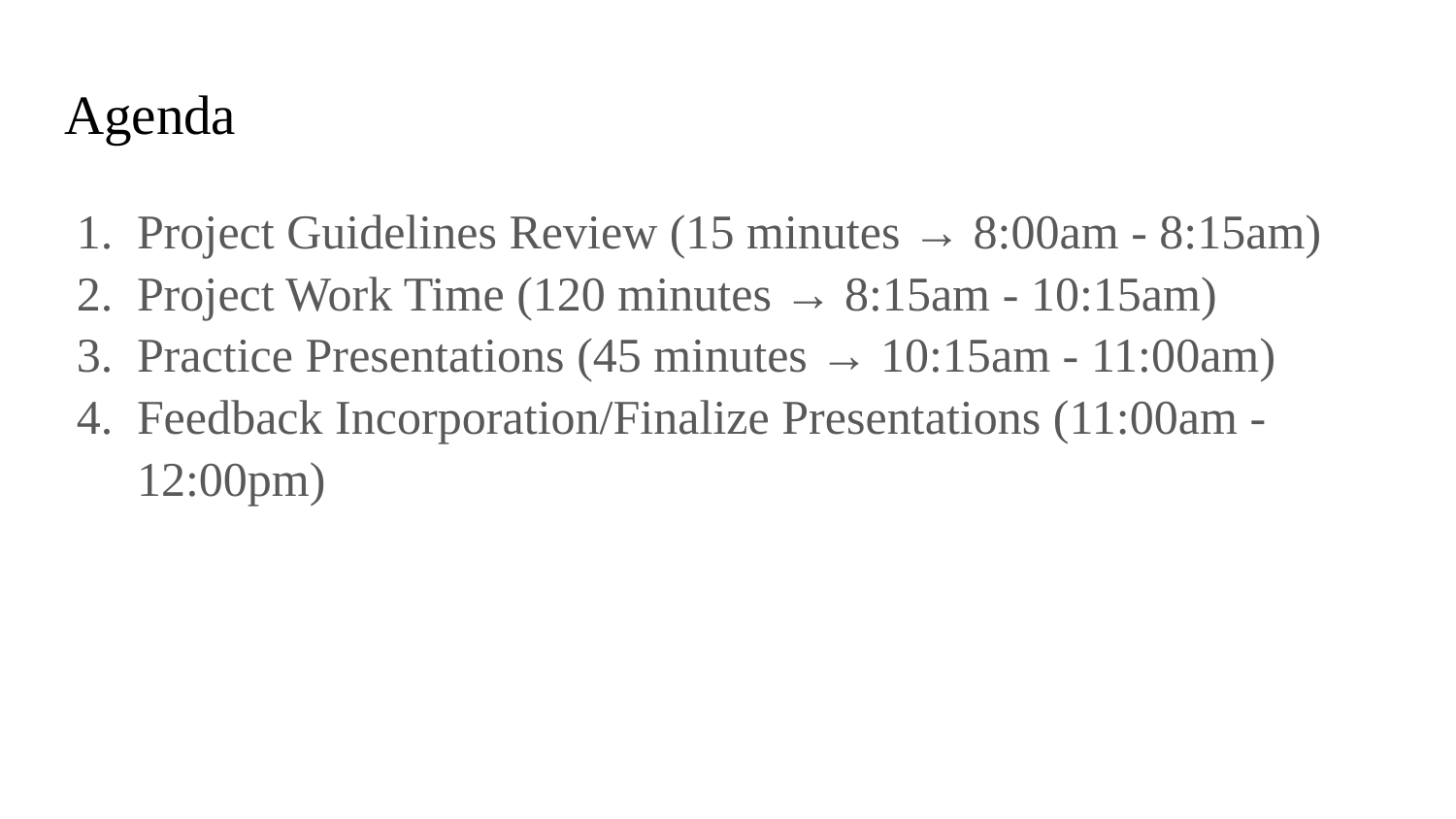

# Agenda
Project Guidelines Review (15 minutes → 8:00am - 8:15am)
Project Work Time (120 minutes → 8:15am - 10:15am)
Practice Presentations (45 minutes → 10:15am - 11:00am)
Feedback Incorporation/Finalize Presentations (11:00am - 12:00pm)